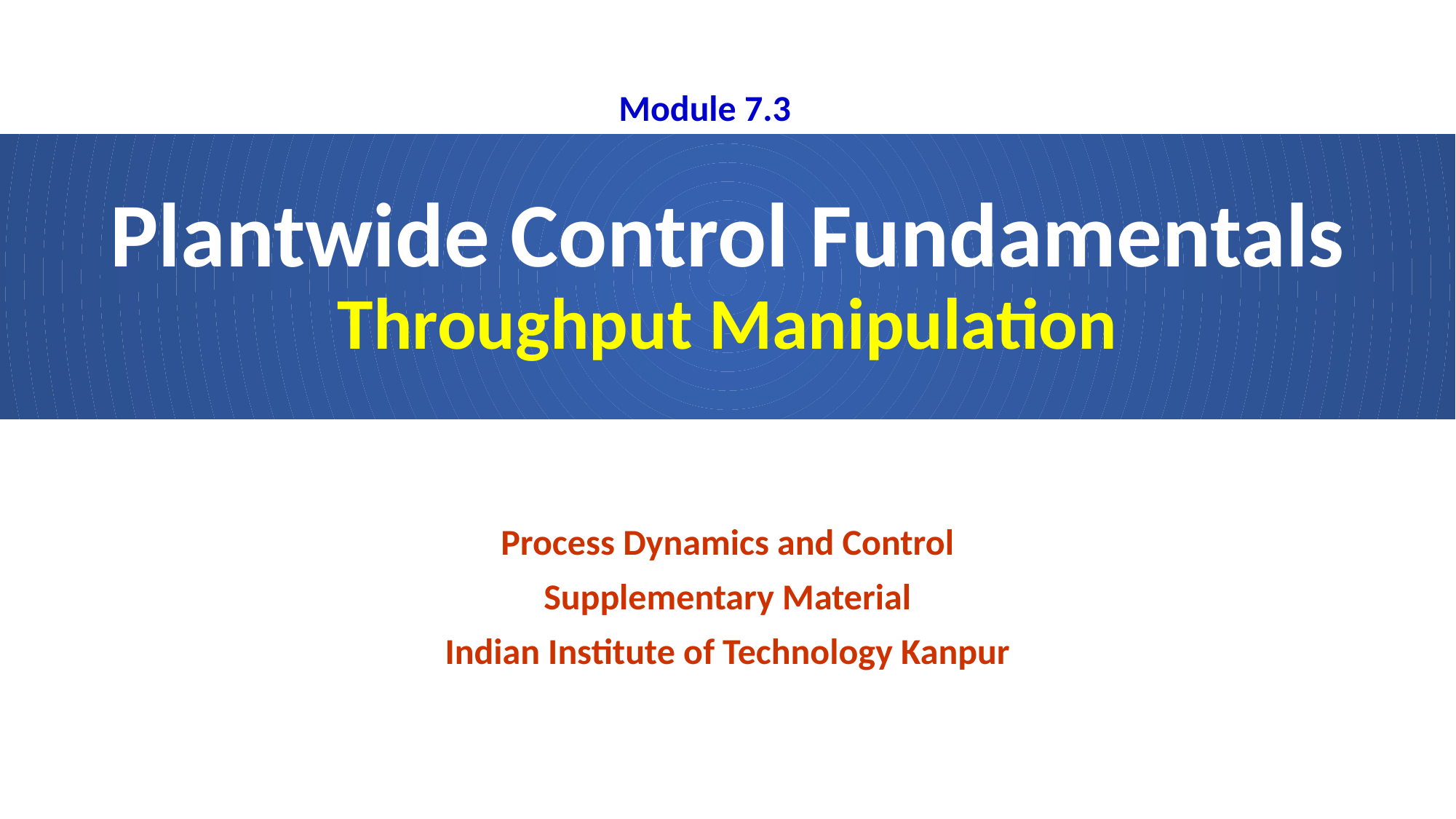

Module 7.3
# Plantwide Control Fundamentals Throughput Manipulation
Process Dynamics and Control
Supplementary Material
Indian Institute of Technology Kanpur